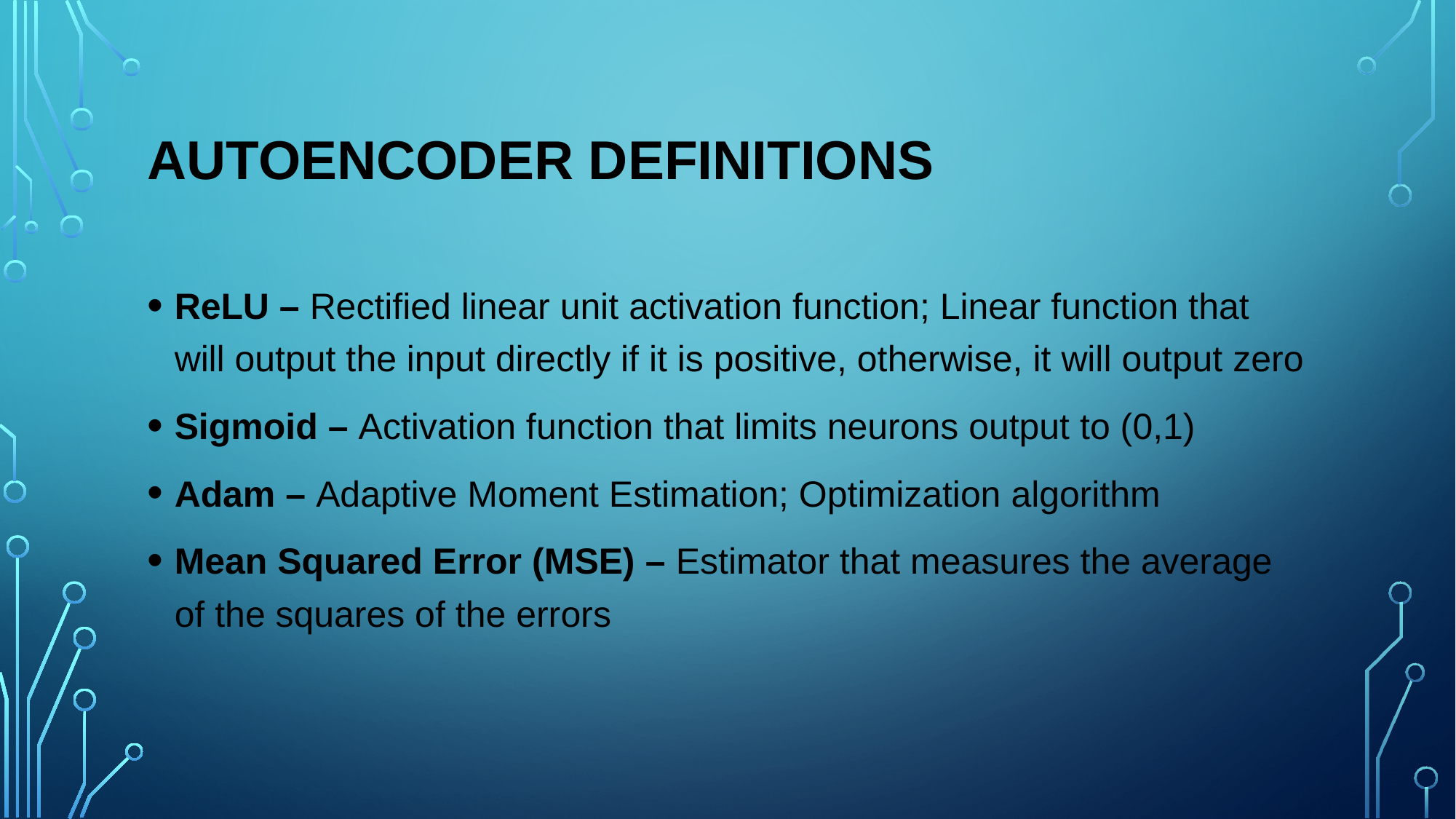

# Autoencoder Definitions
ReLU – Rectified linear unit activation function; Linear function that will output the input directly if it is positive, otherwise, it will output zero
Sigmoid – Activation function that limits neurons output to (0,1)
Adam – Adaptive Moment Estimation; Optimization algorithm
Mean Squared Error (MSE) – Estimator that measures the average of the squares of the errors